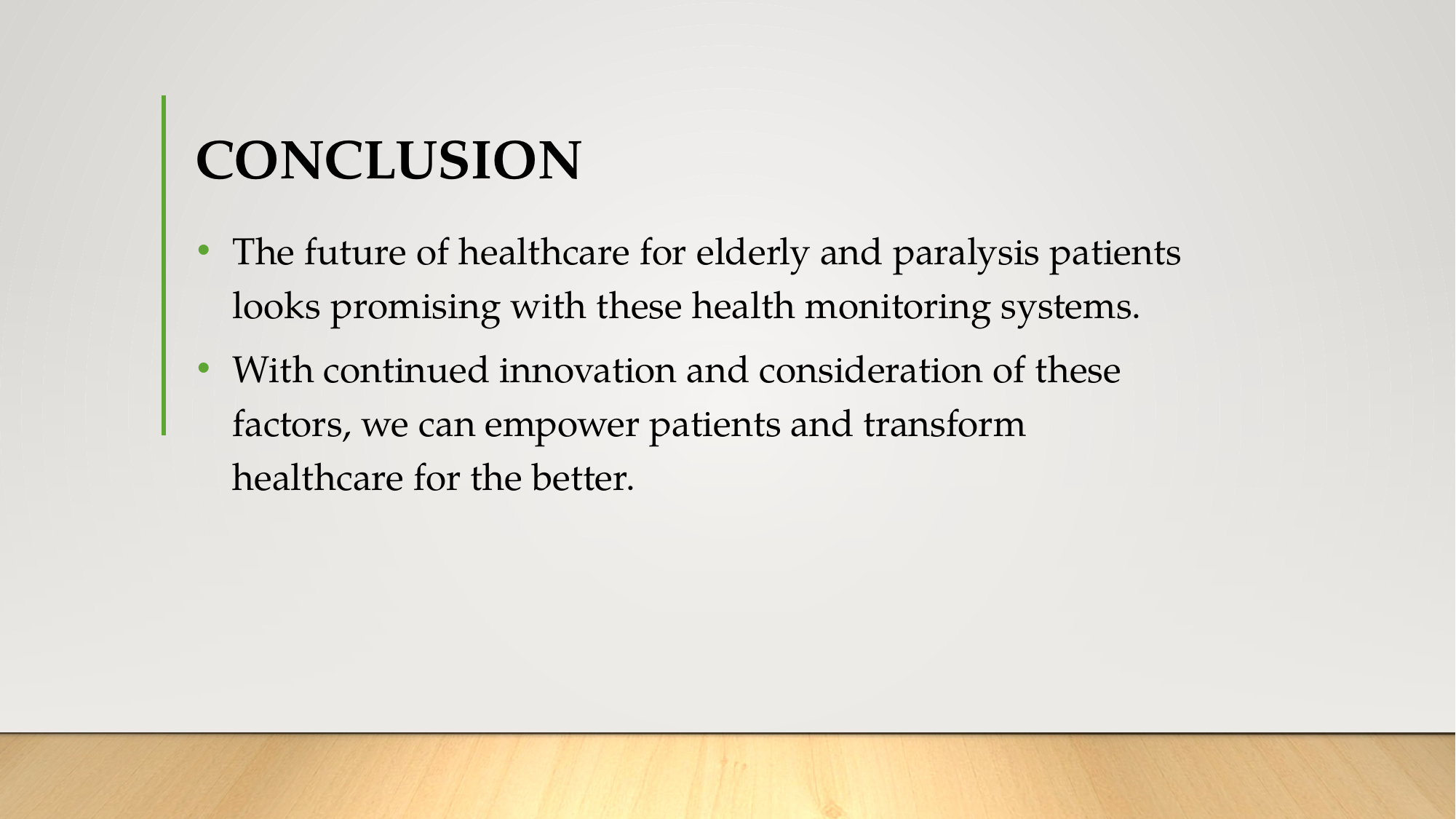

# CONCLUSION
The future of healthcare for elderly and paralysis patients looks promising with these health monitoring systems.
With continued innovation and consideration of these factors, we can empower patients and transform healthcare for the better.